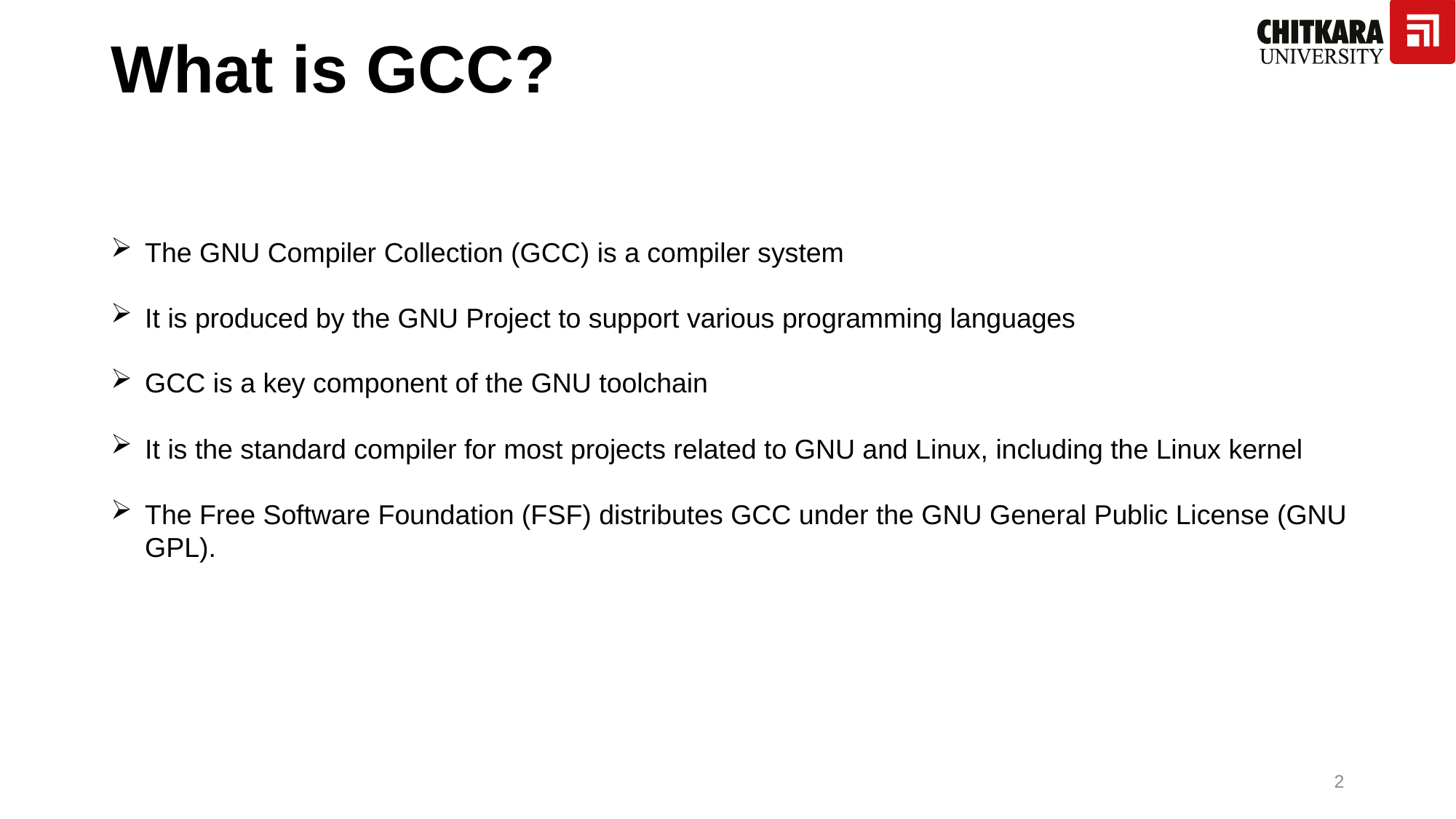

# What is GCC?
The GNU Compiler Collection (GCC) is a compiler system

It is produced by the GNU Project to support various programming languages

GCC is a key component of the GNU toolchain

It is the standard compiler for most projects related to GNU and Linux, including the Linux kernel

The Free Software Foundation (FSF) distributes GCC under the GNU General Public License (GNU GPL).
2